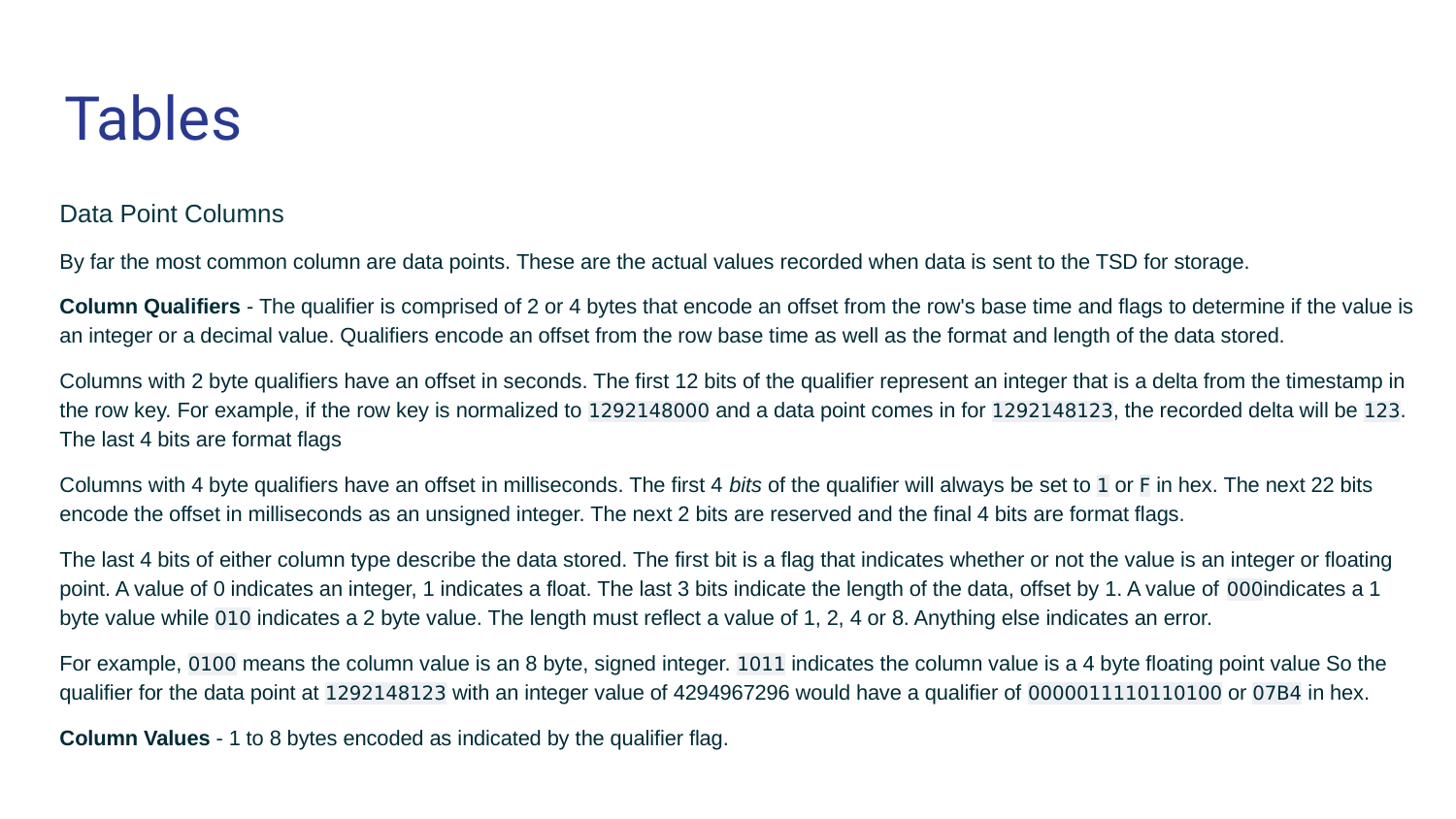

# Tables
Data Point Columns
By far the most common column are data points. These are the actual values recorded when data is sent to the TSD for storage.
Column Qualifiers - The qualifier is comprised of 2 or 4 bytes that encode an offset from the row's base time and flags to determine if the value is an integer or a decimal value. Qualifiers encode an offset from the row base time as well as the format and length of the data stored.
Columns with 2 byte qualifiers have an offset in seconds. The first 12 bits of the qualifier represent an integer that is a delta from the timestamp in the row key. For example, if the row key is normalized to 1292148000 and a data point comes in for 1292148123, the recorded delta will be 123. The last 4 bits are format flags
Columns with 4 byte qualifiers have an offset in milliseconds. The first 4 bits of the qualifier will always be set to 1 or F in hex. The next 22 bits encode the offset in milliseconds as an unsigned integer. The next 2 bits are reserved and the final 4 bits are format flags.
The last 4 bits of either column type describe the data stored. The first bit is a flag that indicates whether or not the value is an integer or floating point. A value of 0 indicates an integer, 1 indicates a float. The last 3 bits indicate the length of the data, offset by 1. A value of 000indicates a 1 byte value while 010 indicates a 2 byte value. The length must reflect a value of 1, 2, 4 or 8. Anything else indicates an error.
For example, 0100 means the column value is an 8 byte, signed integer. 1011 indicates the column value is a 4 byte floating point value So the qualifier for the data point at 1292148123 with an integer value of 4294967296 would have a qualifier of 0000011110110100 or 07B4 in hex.
Column Values - 1 to 8 bytes encoded as indicated by the qualifier flag.